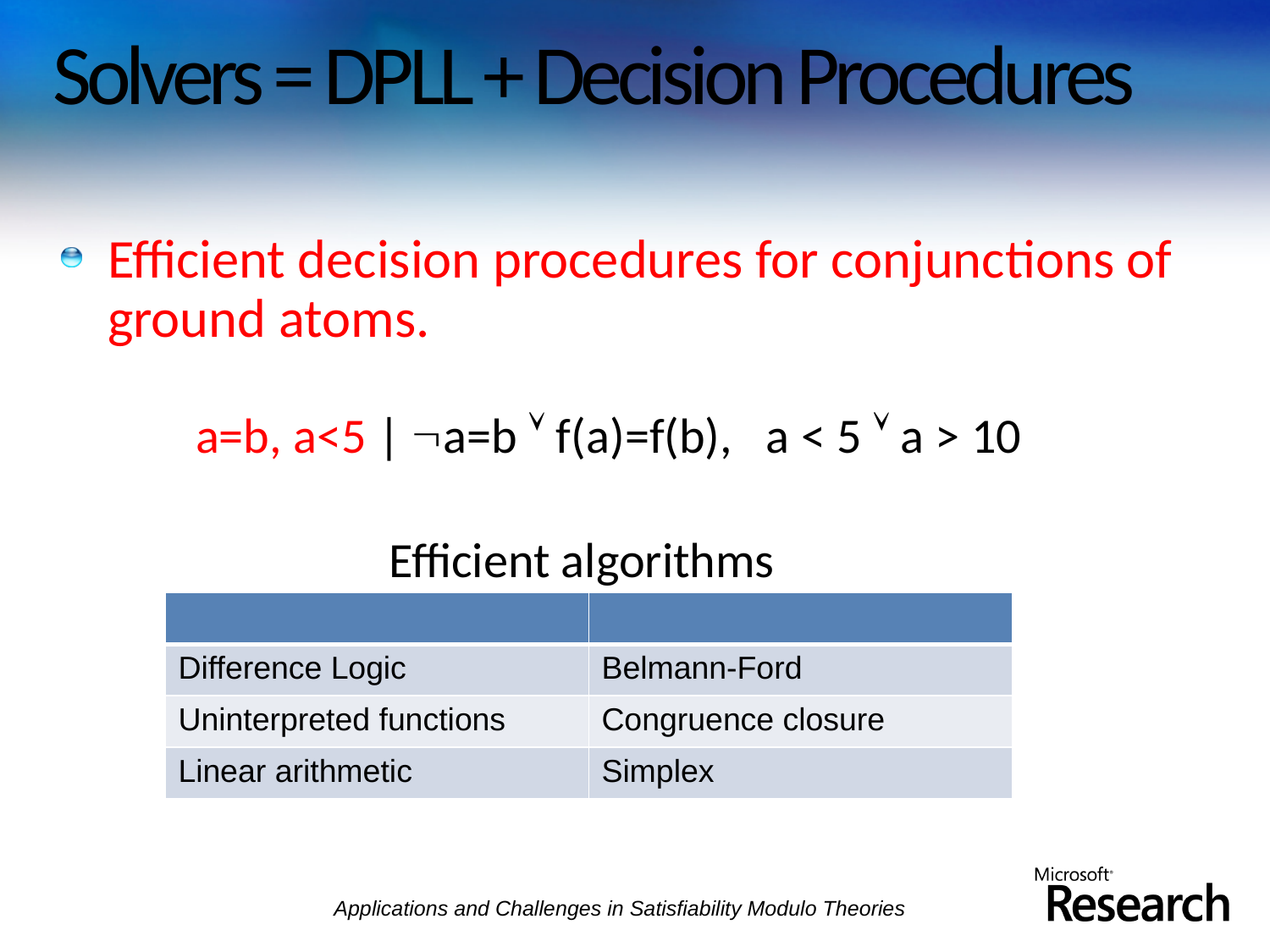

# Solvers = DPLL + Decision Procedures
Efficient decision procedures for conjunctions of ground atoms.
 a=b, a<5 | ¬a=b ∨ f(a)=f(b),   a < 5 ∨ a > 10

Efficient algorithms
|  |  |
| --- | --- |
| Difference Logic | Belmann-Ford |
| Uninterpreted functions | Congruence closure |
| Linear arithmetic | Simplex |
Applications and Challenges in Satisfiability Modulo Theories